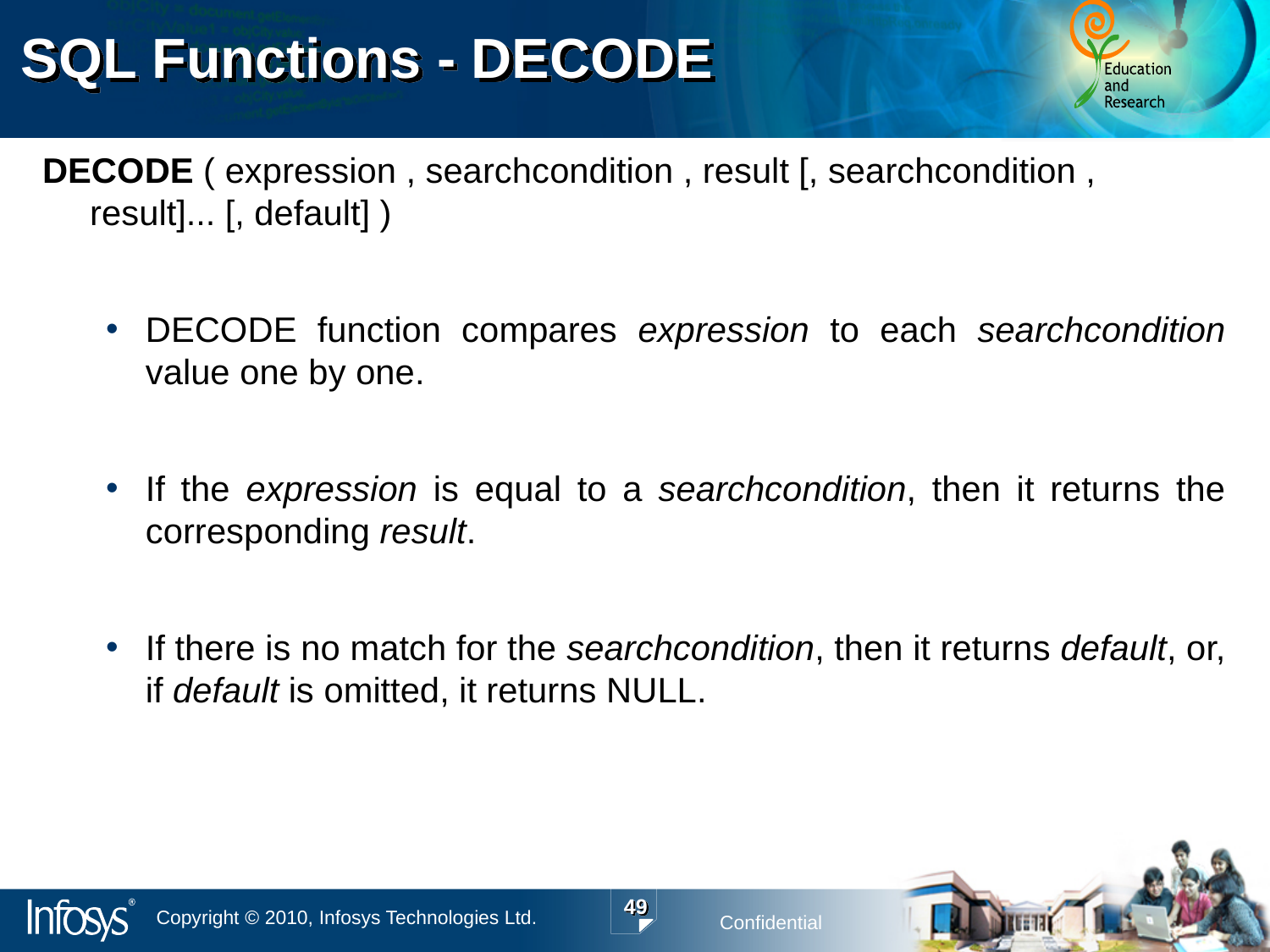

SQL Functions - DECODE
DECODE ( expression , searchcondition , result [, searchcondition , result]... [, default] )

DECODE function compares expression to each searchcondition value one by one.

If the expression is equal to a searchcondition, then it returns the corresponding result.

If there is no match for the searchcondition, then it returns default, or, if default is omitted, it returns NULL.

49